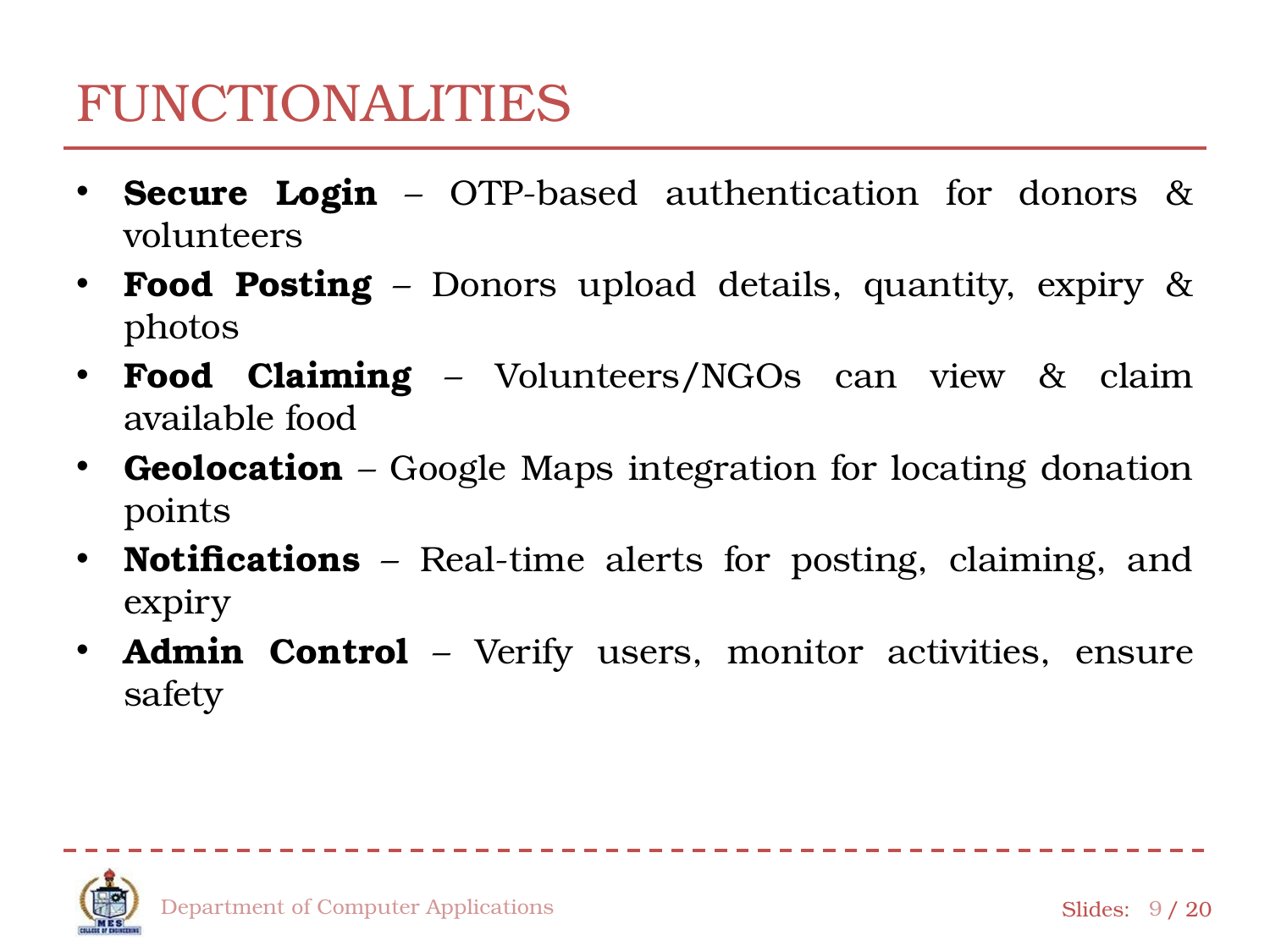

# FUNCTIONALITIES
Secure Login – OTP-based authentication for donors & volunteers
Food Posting – Donors upload details, quantity, expiry & photos
Food Claiming – Volunteers/NGOs can view & claim available food
Geolocation – Google Maps integration for locating donation points
Notifications – Real-time alerts for posting, claiming, and expiry
Admin Control – Verify users, monitor activities, ensure safety

Department of Computer Applications
9